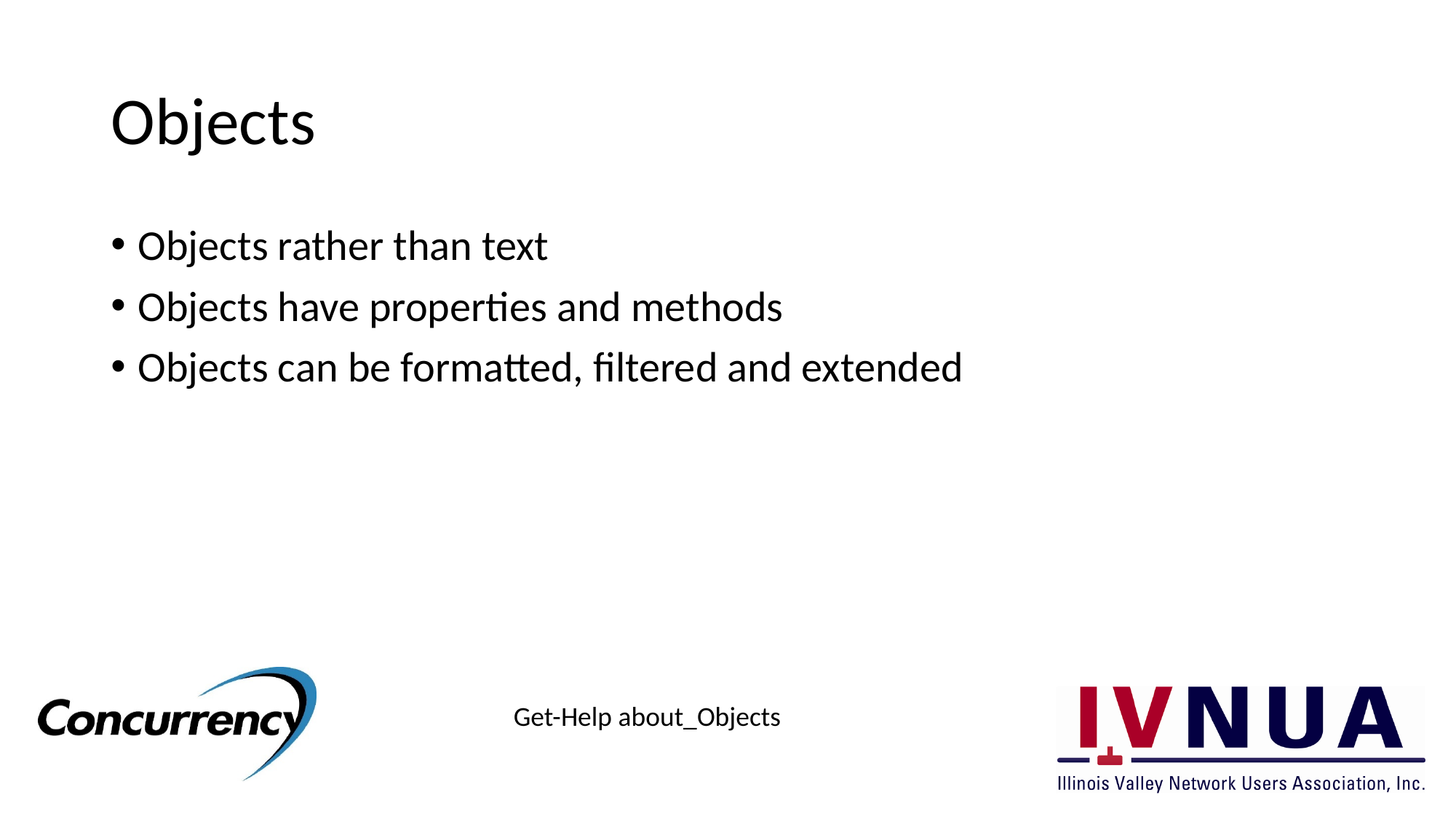

# Objects
Objects rather than text
Objects have properties and methods
Objects can be formatted, filtered and extended
Get-Help about_Objects